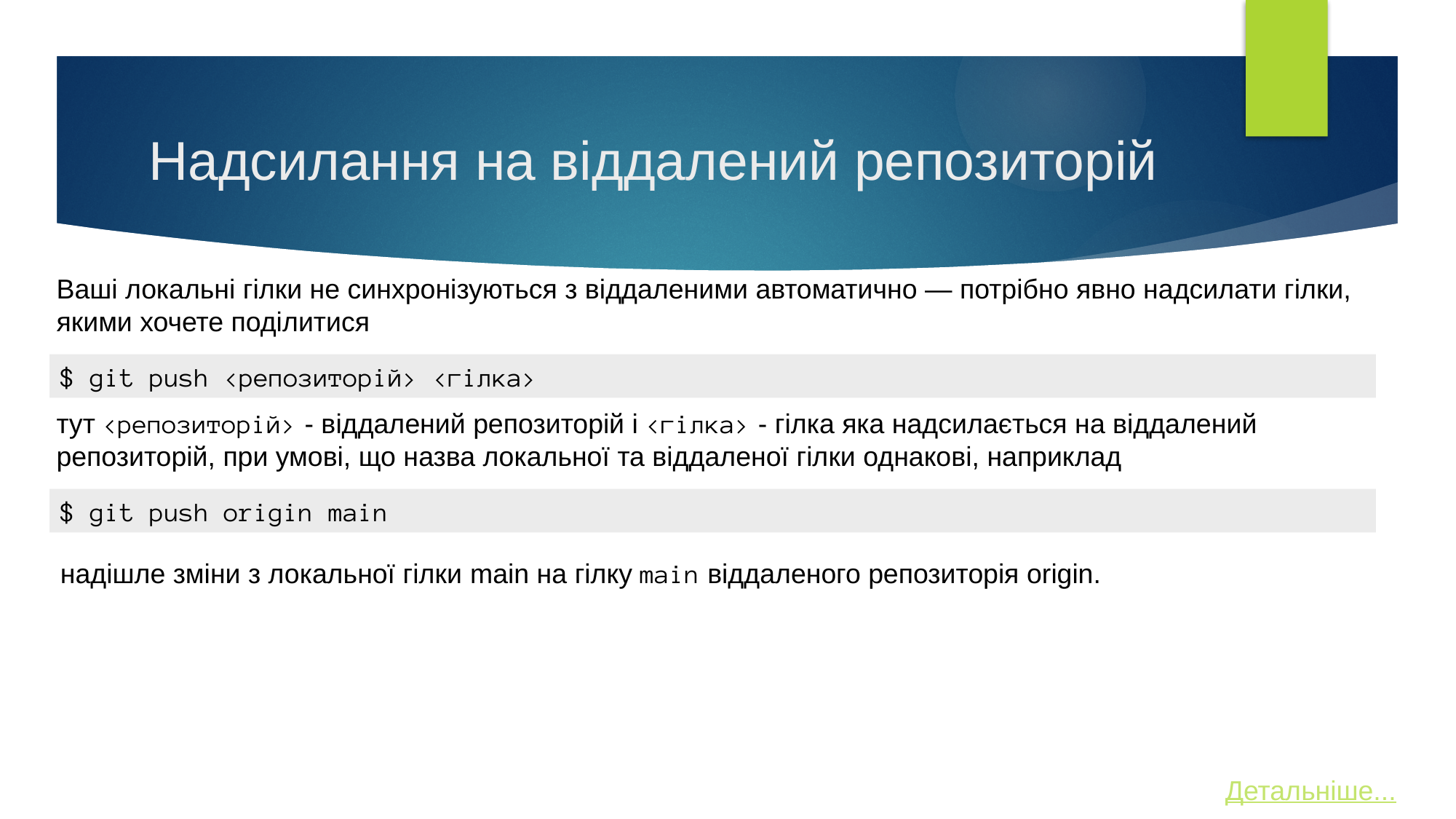

# Надсилання на віддалений репозиторій
Ваші локальні гілки не синхронізуються з віддаленими автоматично — потрібно явно надсилати гілки, якими хочете поділитися
$ git push <репозиторій> <гілка>
тут <репозиторій> - віддалений репозиторій і <гілка> - гілка яка надсилається на віддалений репозиторій, при умові, що назва локальної та віддаленої гілки однакові, наприклад
$ git push origin main
надішле зміни з локальної гілки main на гілку main віддаленого репозиторія origin.
Детальніше...